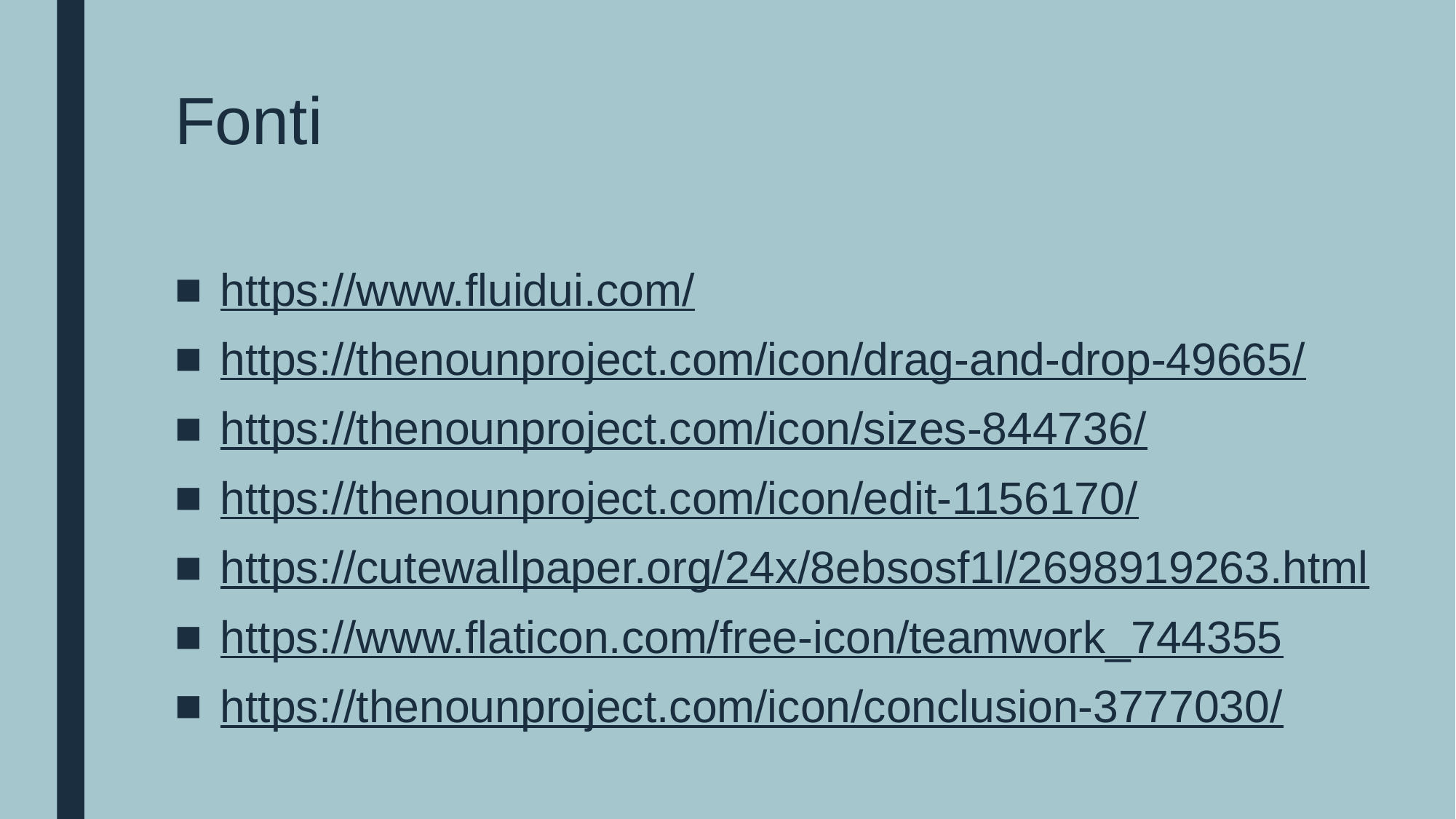

# Fonti
https://www.fluidui.com/
https://thenounproject.com/icon/drag-and-drop-49665/
https://thenounproject.com/icon/sizes-844736/
https://thenounproject.com/icon/edit-1156170/
https://cutewallpaper.org/24x/8ebsosf1l/2698919263.html
https://www.flaticon.com/free-icon/teamwork_744355
https://thenounproject.com/icon/conclusion-3777030/